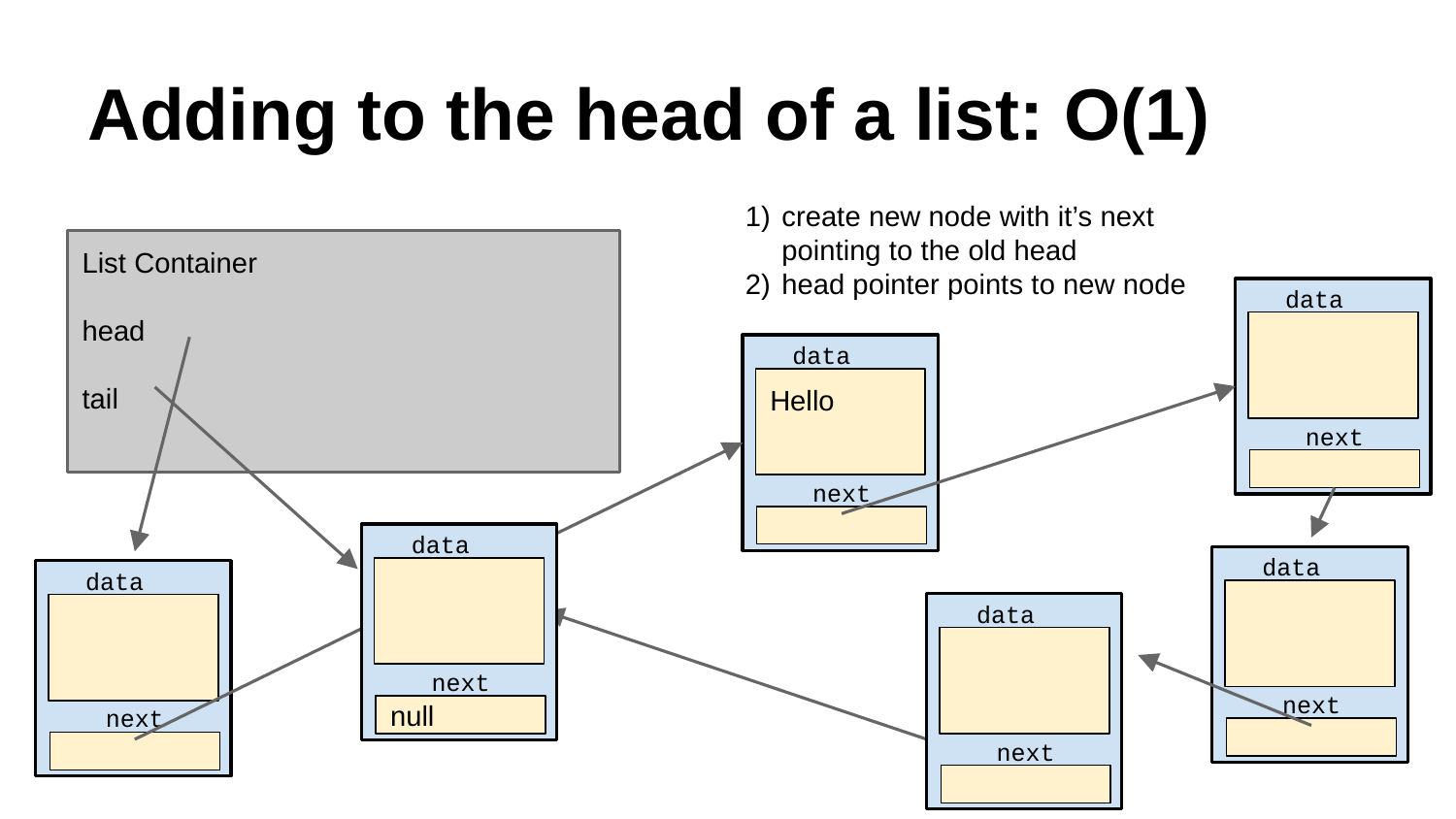

# Adding to the head of a list: O(1)
create new node with it’s next pointing to the old head
head pointer points to new node
List Container

head

tail
data

next

data

Hello
next

data

next
null
data

next

data

next

data

next